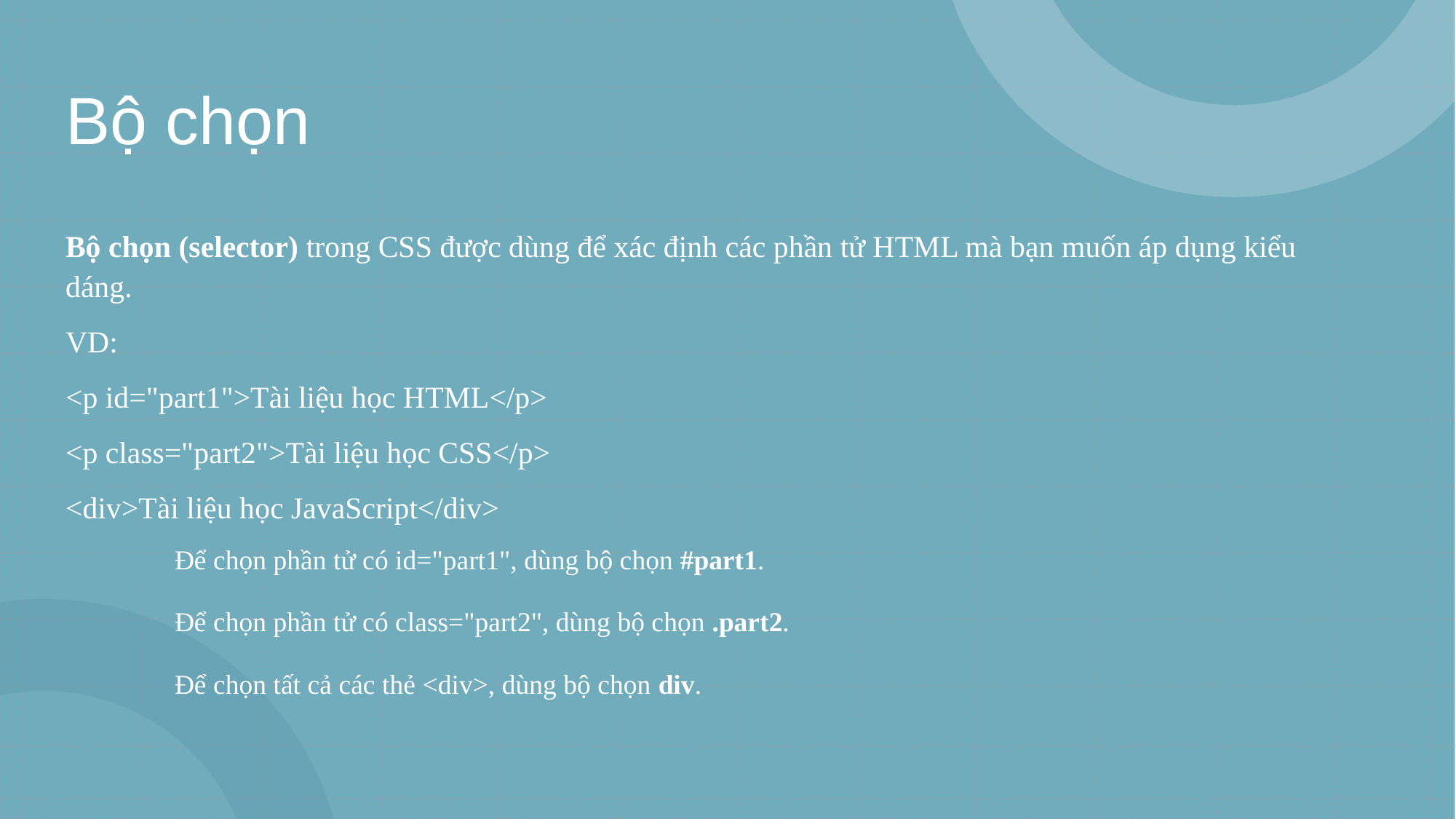

# Bộ chọn
Bộ chọn (selector) trong CSS được dùng để xác định các phần tử HTML mà bạn muốn áp dụng kiểu dáng.
VD:
<p id="part1">Tài liệu học HTML</p>
<p class="part2">Tài liệu học CSS</p>
<div>Tài liệu học JavaScript</div>
	Để chọn phần tử có id="part1", dùng bộ chọn #part1.
	Để chọn phần tử có class="part2", dùng bộ chọn .part2.
	Để chọn tất cả các thẻ <div>, dùng bộ chọn div.